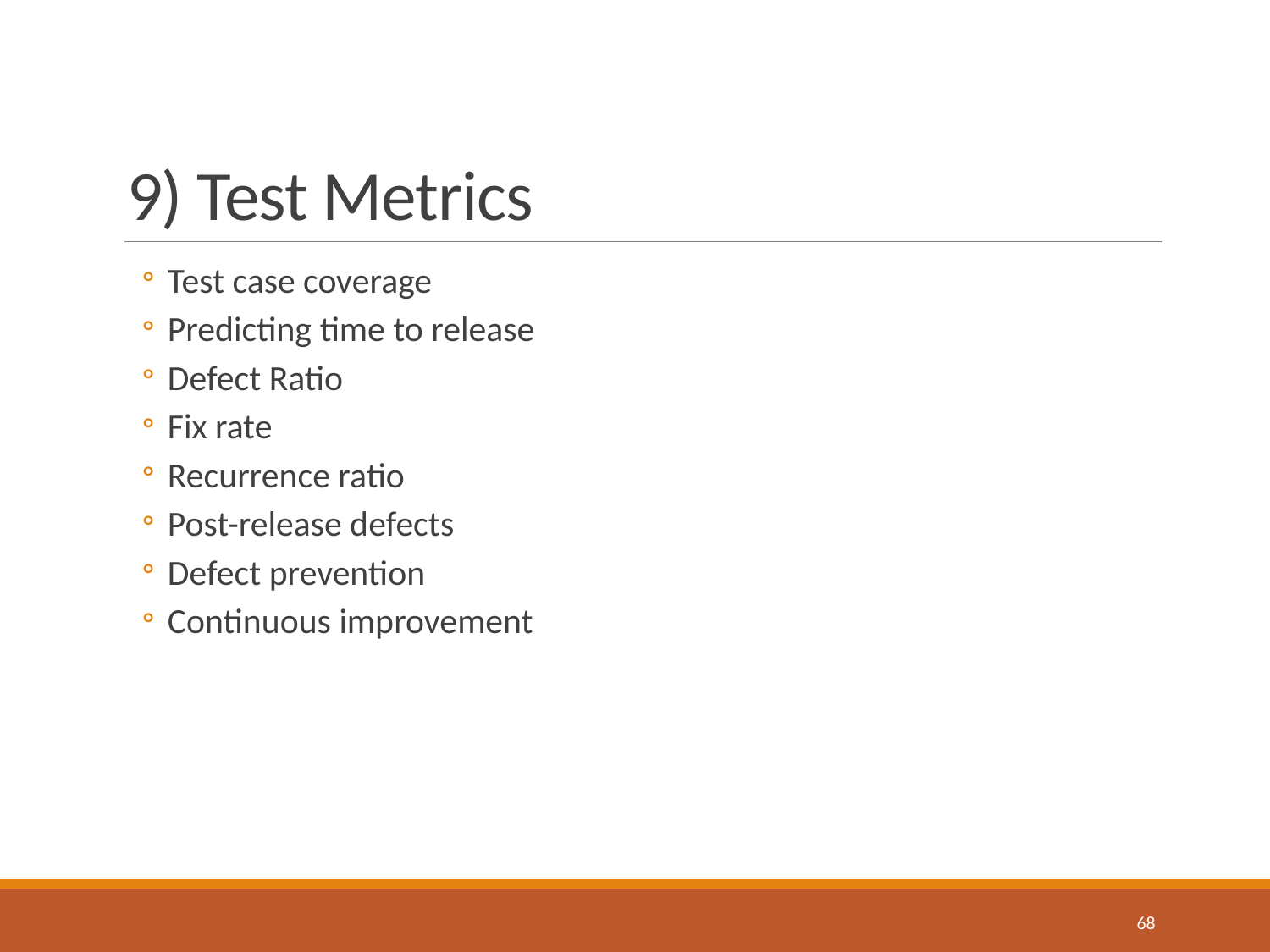

# 9) Test Metrics
Test case coverage
Predicting time to release
Defect Ratio
Fix rate
Recurrence ratio
Post-release defects
Defect prevention
Continuous improvement

68